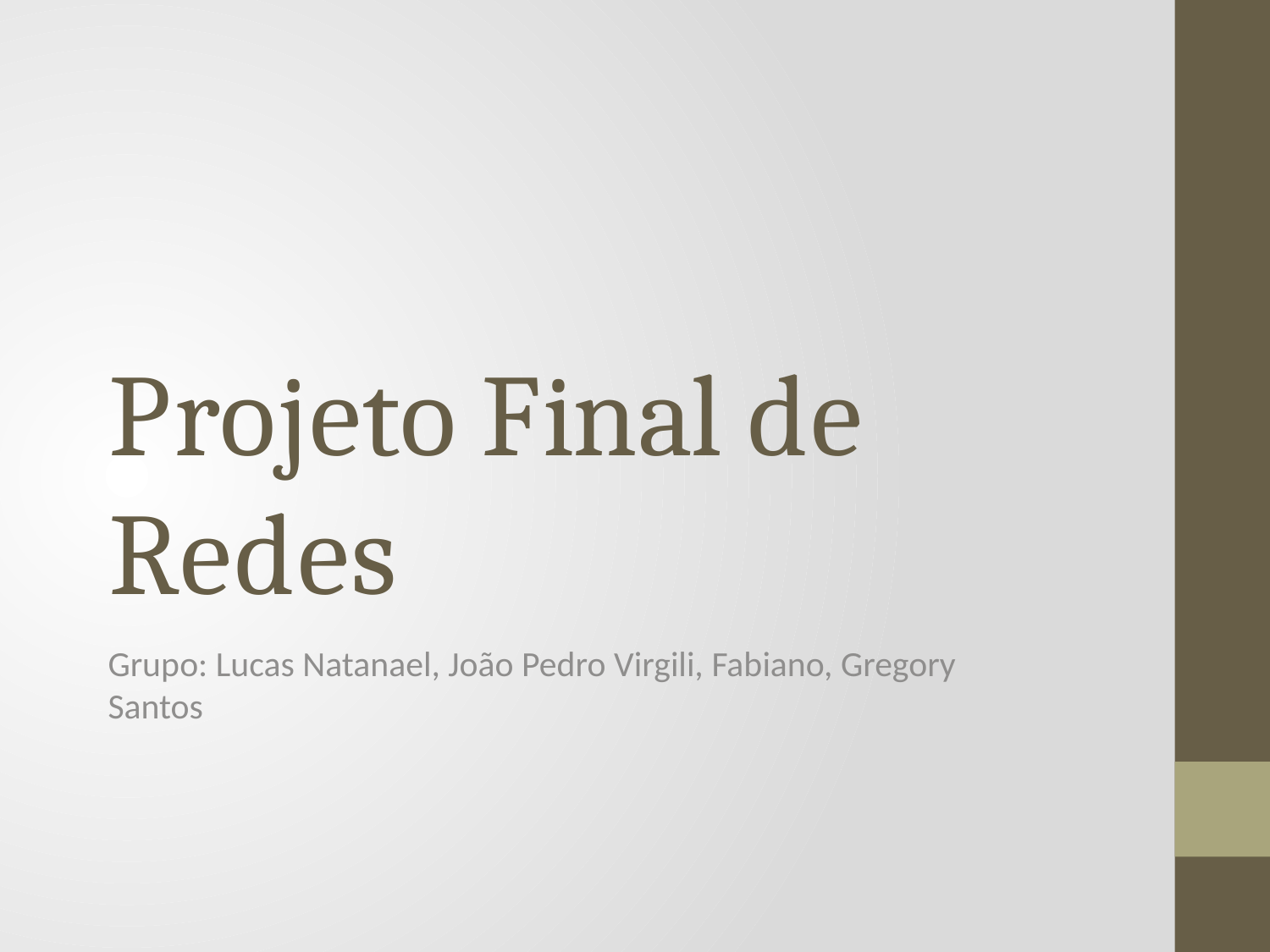

# Projeto Final de Redes
Grupo: Lucas Natanael, João Pedro Virgili, Fabiano, Gregory Santos